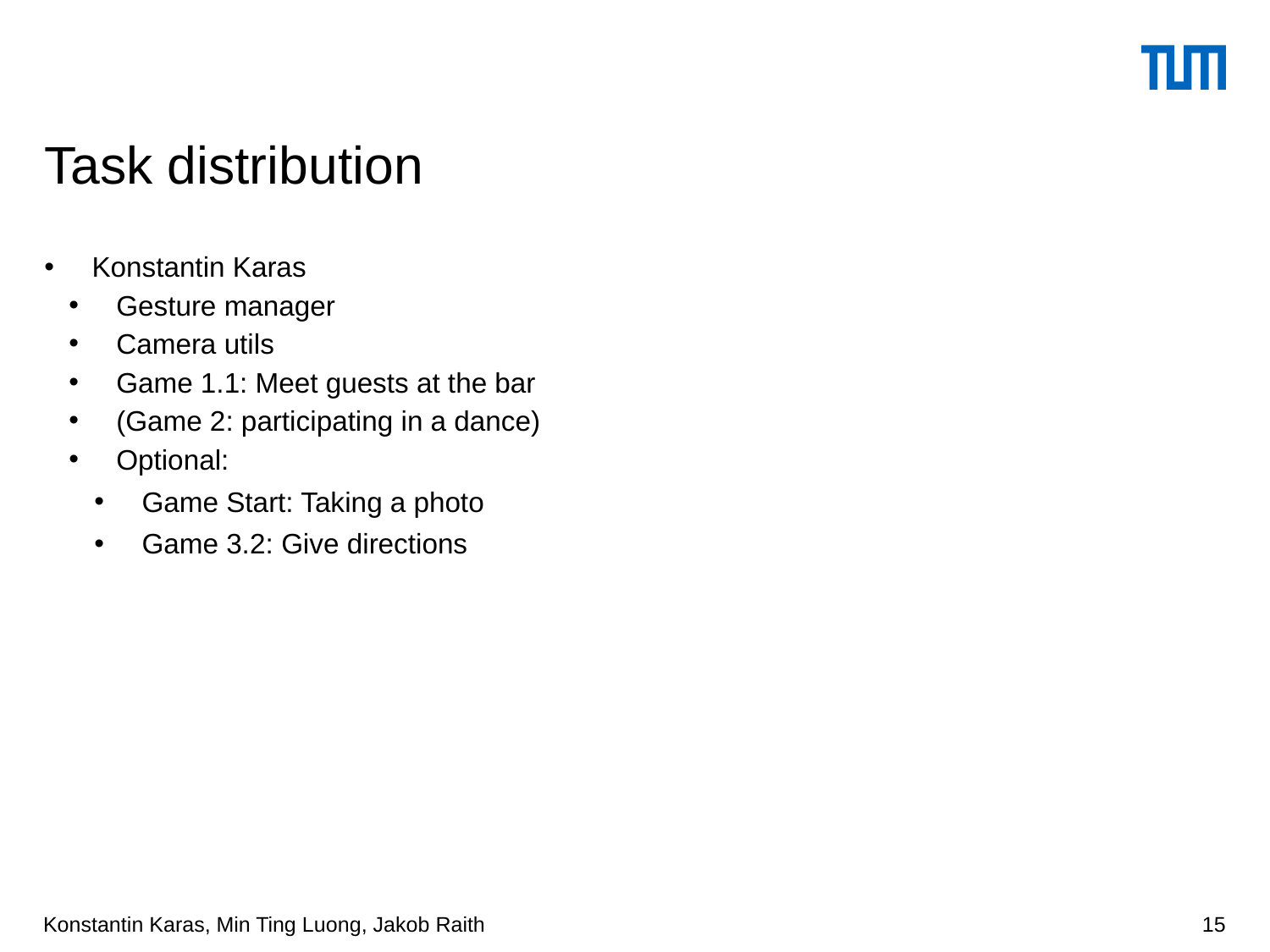

# Task distribution
Konstantin Karas
Gesture manager
Camera utils
Game 1.1: Meet guests at the bar
(Game 2: participating in a dance)
Optional:
Game Start: Taking a photo
Game 3.2: Give directions

Konstantin Karas, Min Ting Luong, Jakob Raith
15